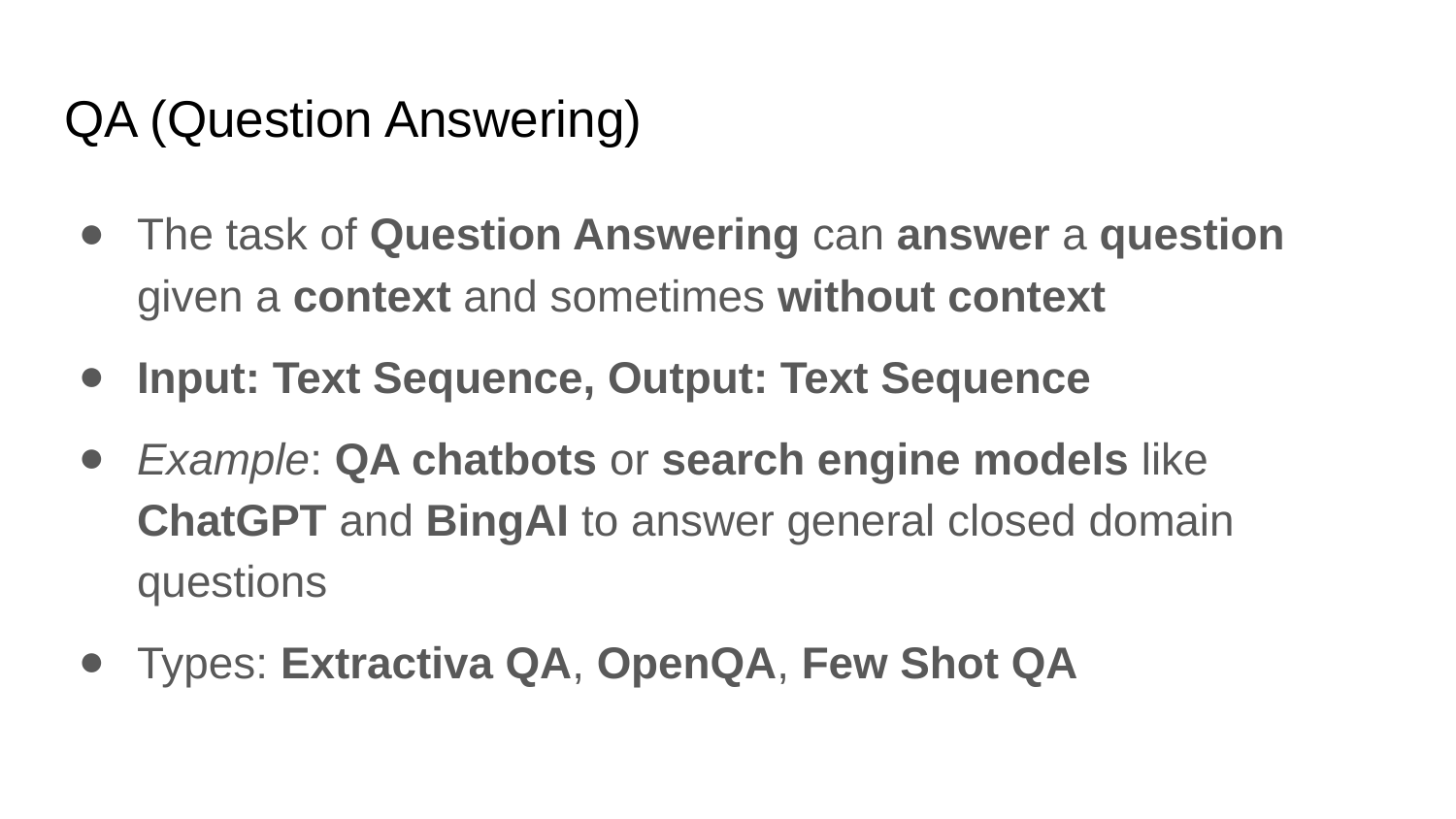

# QA (Question Answering)
The task of Question Answering can answer a question given a context and sometimes without context
Input: Text Sequence, Output: Text Sequence
Example: QA chatbots or search engine models like ChatGPT and BingAI to answer general closed domain questions
Types: Extractiva QA, OpenQA, Few Shot QA